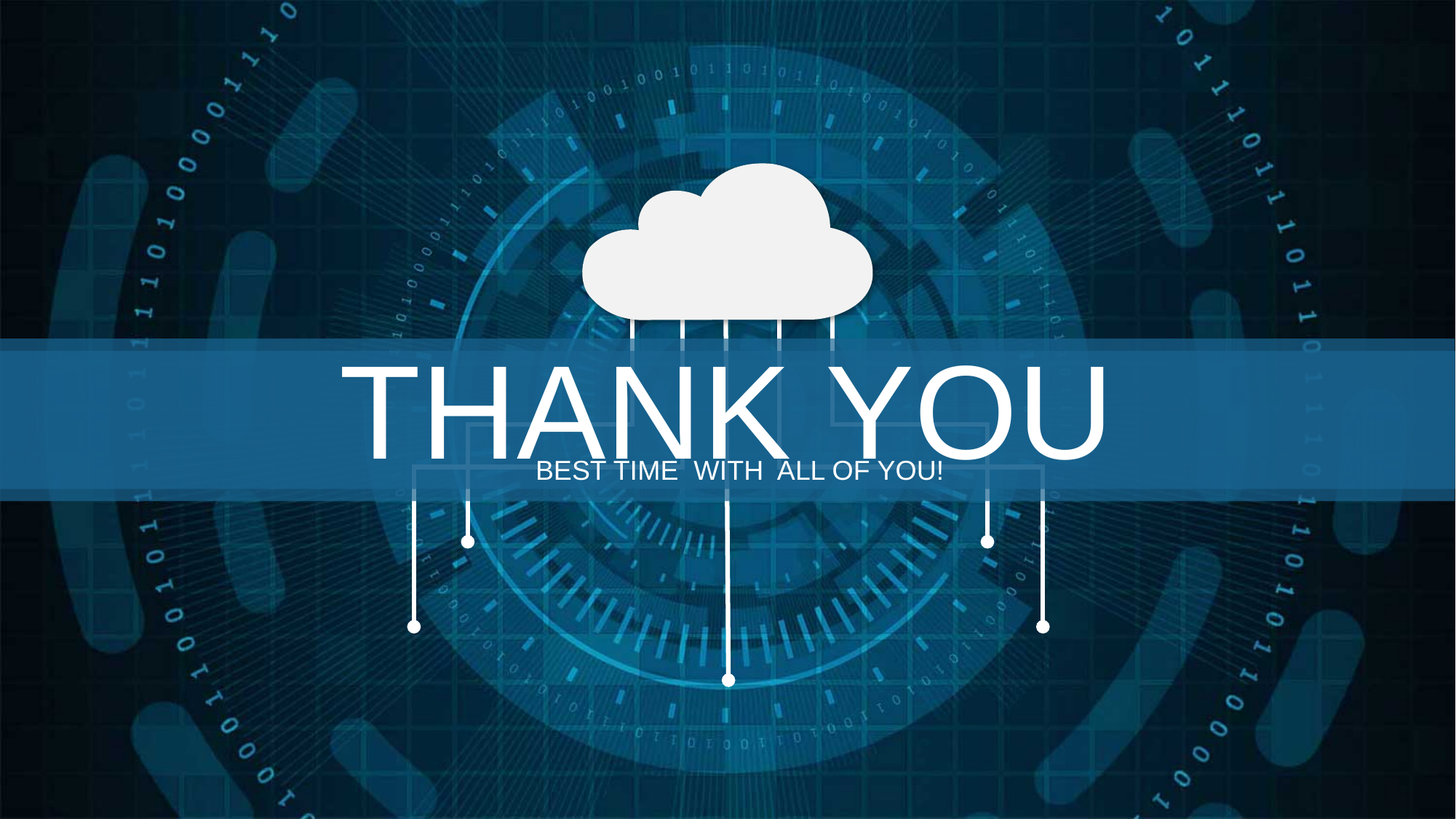

THANK YOU

BEST TIME  WITH  ALL OF YOU!